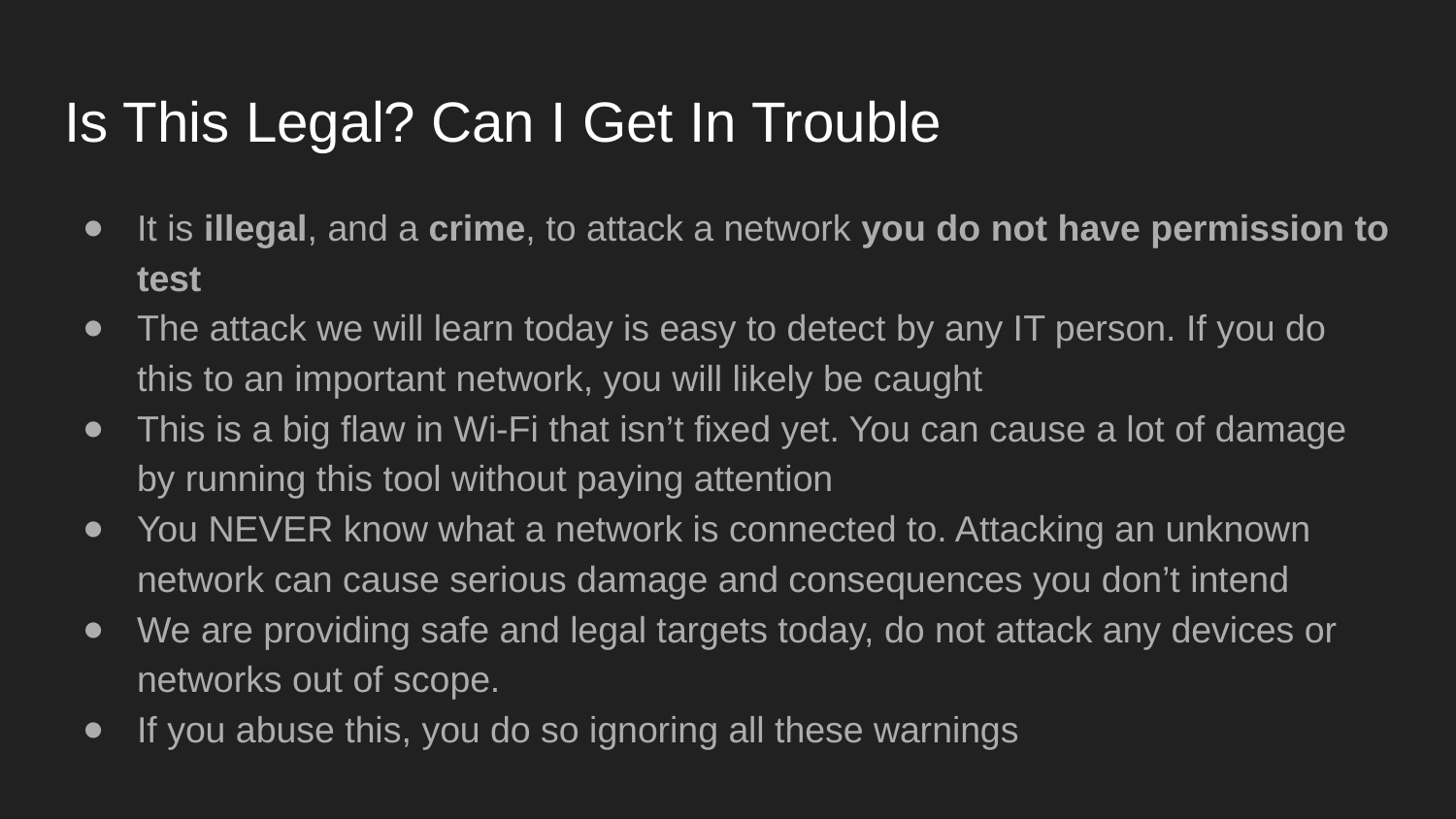

# Is This Legal? Can I Get In Trouble
It is illegal, and a crime, to attack a network you do not have permission to test
The attack we will learn today is easy to detect by any IT person. If you do this to an important network, you will likely be caught
This is a big flaw in Wi-Fi that isn’t fixed yet. You can cause a lot of damage by running this tool without paying attention
You NEVER know what a network is connected to. Attacking an unknown network can cause serious damage and consequences you don’t intend
We are providing safe and legal targets today, do not attack any devices or networks out of scope.
If you abuse this, you do so ignoring all these warnings